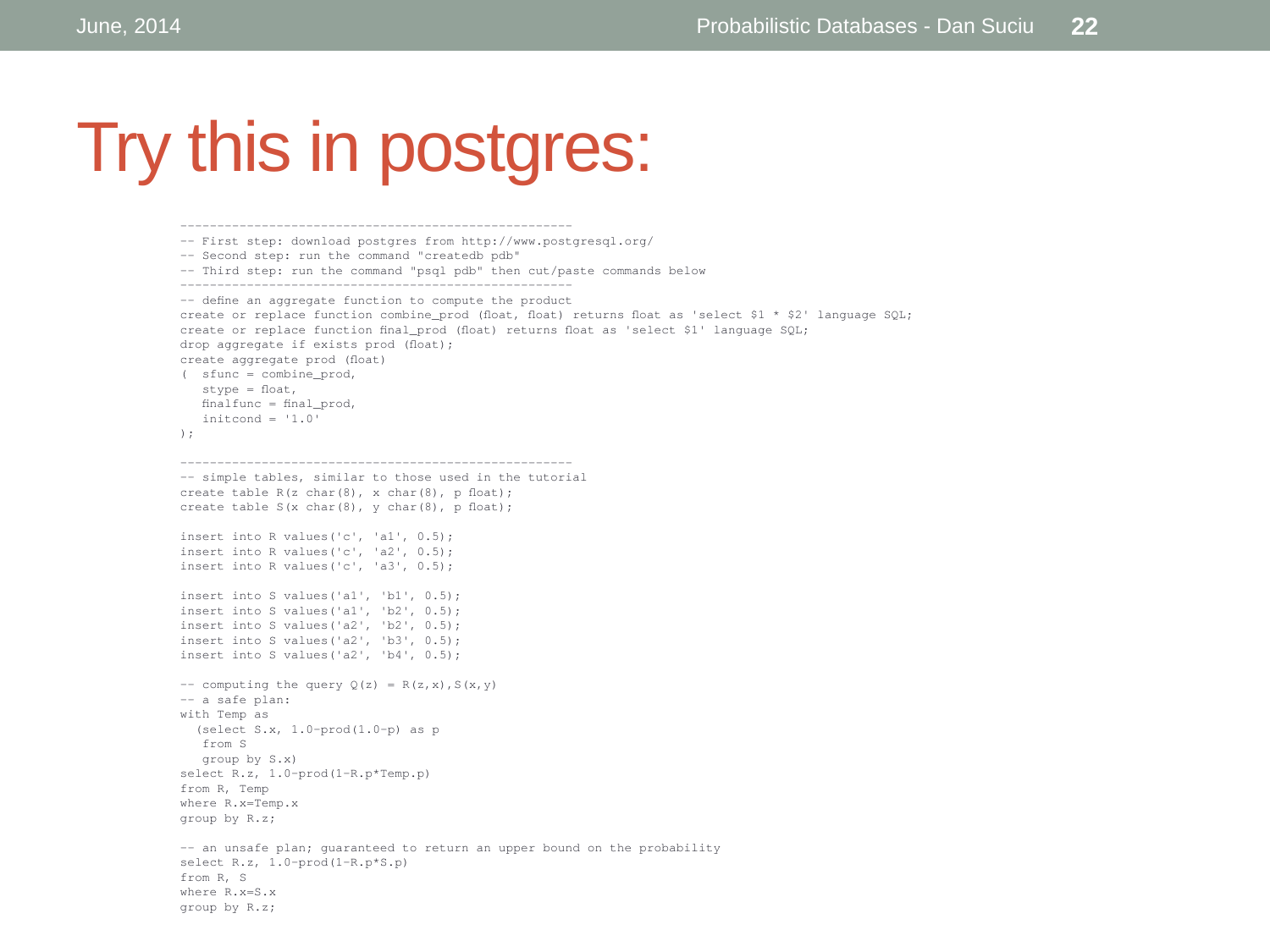

June, 2014
Probabilistic Databases - Dan Suciu
22
# Try this in postgres:
-----------------------------------------------------
-- First step: download postgres from http://www.postgresql.org/
-- Second step: run the command "createdb pdb"
-- Third step: run the command "psql pdb" then cut/paste commands below
-----------------------------------------------------
-- define an aggregate function to compute the product
create or replace function combine_prod (float, float) returns float as 'select $1 * $2' language SQL;
create or replace function final_prod (float) returns float as 'select $1' language SQL;
drop aggregate if exists prod (float);
create aggregate prod (float)
(  sfunc = combine_prod,
   stype = float,
   finalfunc = final_prod,
   initcond = '1.0'
);

-----------------------------------------------------
-- simple tables, similar to those used in the tutorial
create table R(z char(8), x char(8), p float);
create table S(x char(8), y char(8), p float);

insert into R values('c', 'a1', 0.5);
insert into R values('c', 'a2', 0.5);
insert into R values('c', 'a3', 0.5);

insert into S values('a1', 'b1', 0.5);
insert into S values('a1', 'b2', 0.5);
insert into S values('a2', 'b2', 0.5);
insert into S values('a2', 'b3', 0.5);
insert into S values('a2', 'b4', 0.5);

-- computing the query Q(z) = R(z,x),S(x,y)
-- a safe plan:
with Temp as
  (select S.x, 1.0-prod(1.0-p) as p
   from S
   group by S.x)
select R.z, 1.0-prod(1-R.p*Temp.p)
from R, Temp
where R.x=Temp.x
group by R.z;

-- an unsafe plan; guaranteed to return an upper bound on the probability
select R.z, 1.0-prod(1-R.p*S.p)
from R, S
where R.x=S.x
group by R.z;